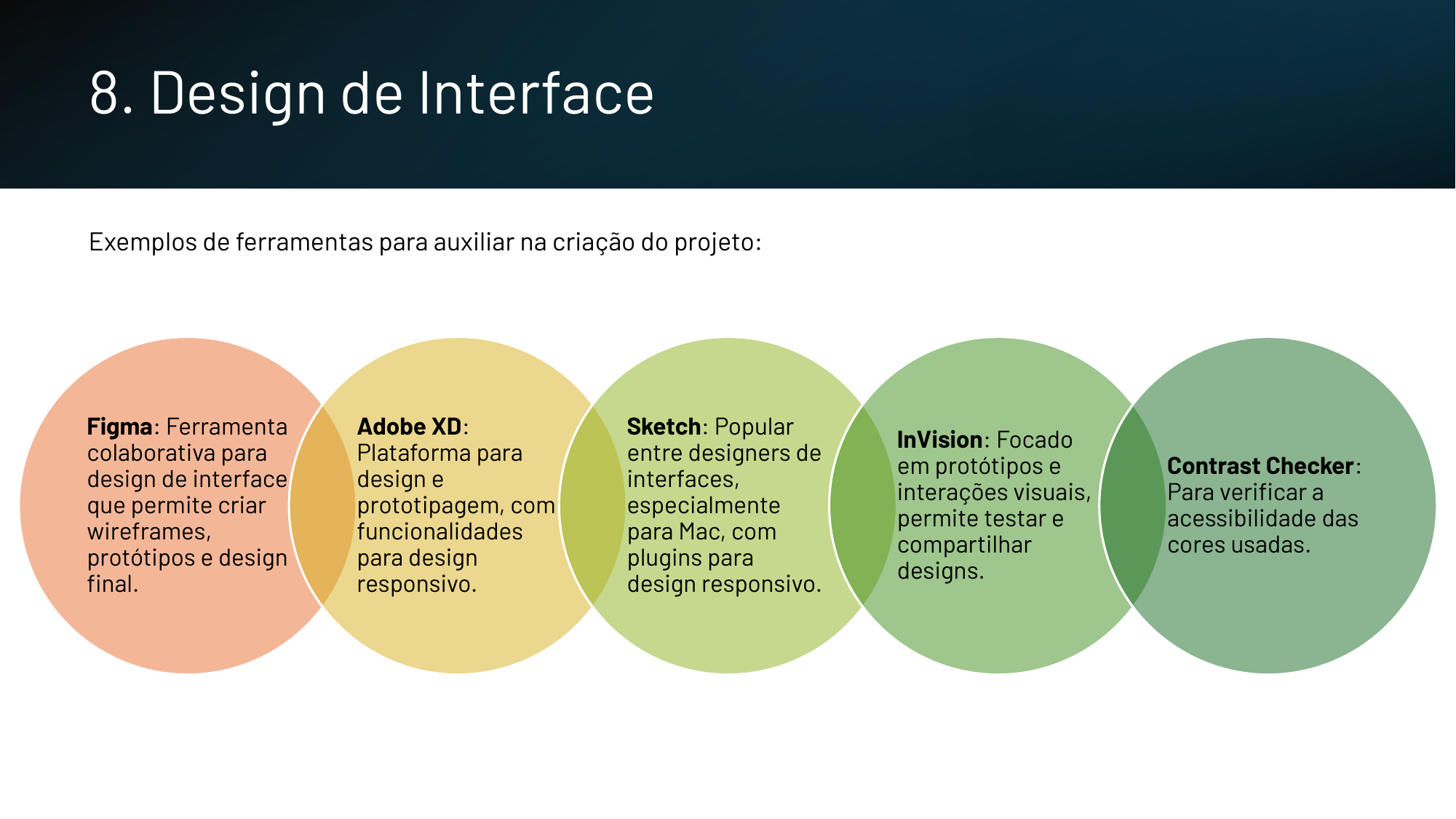

Figma: Ferramenta colaborativa para design de interface que permite criar wireframes, protótipos e design final.
Adobe XD: Plataforma para design e prototipagem, com funcionalidades para design responsivo.
Sketch: Popular entre designers de interfaces, especialmente para Mac, com plugins para design responsivo.
InVision: Focado em protótipos e interações visuais, permite testar e compartilhar designs.
Contrast Checker: Para verificar a acessibilidade das cores usadas.
# 8. Design de Interface
Exemplos de ferramentas para auxiliar na criação do projeto: